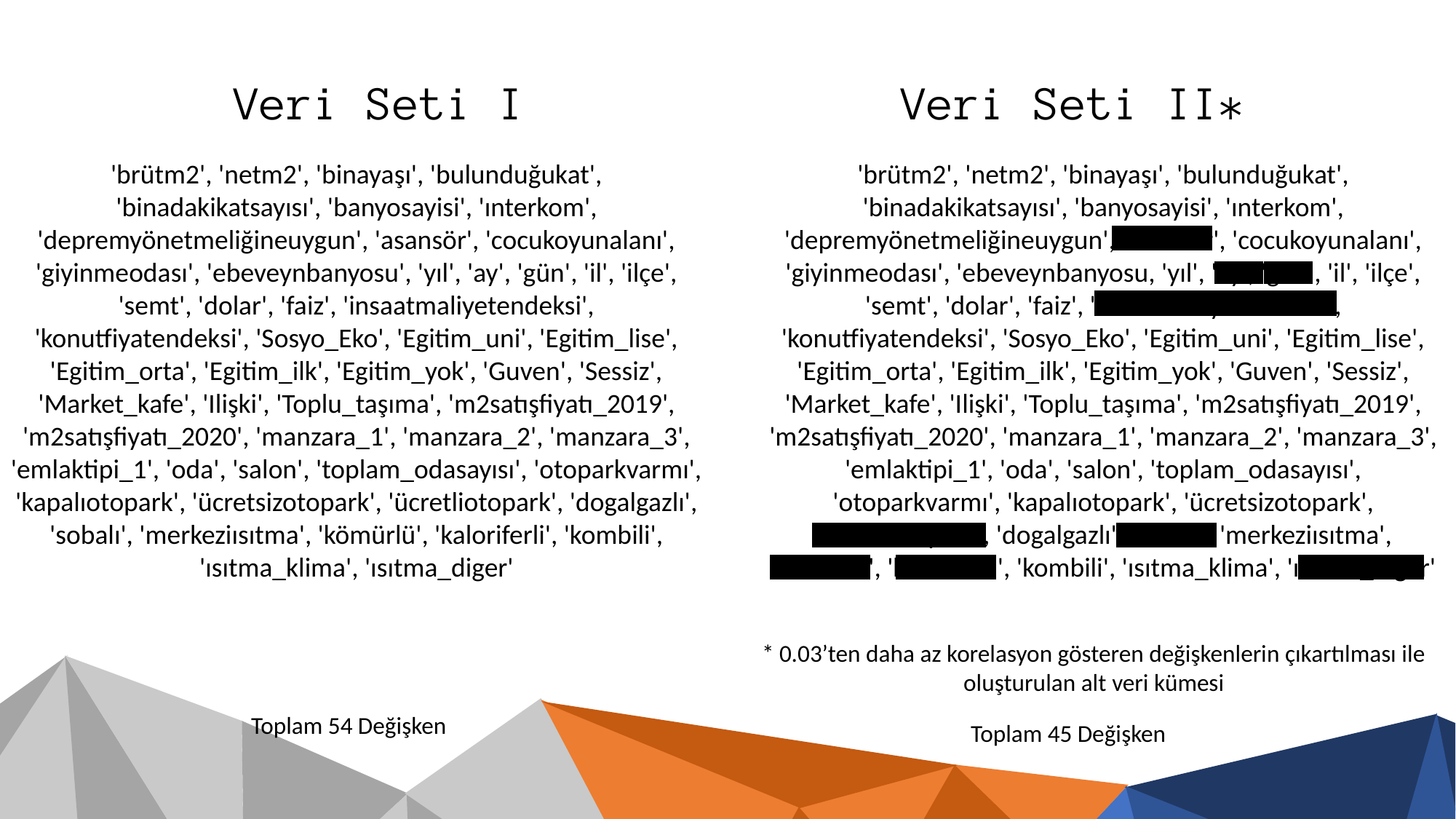

Veri Seti I
Veri Seti II*
'brütm2', 'netm2', 'binayaşı', 'bulunduğukat', 'binadakikatsayısı', 'banyosayisi', 'ınterkom', 'depremyönetmeliğineuygun', 'asansör', 'cocukoyunalanı', 'giyinmeodası', 'ebeveynbanyosu', 'yıl', 'ay', 'gün', 'il', 'ilçe', 'semt', 'dolar', 'faiz', 'insaatmaliyetendeksi', 'konutfiyatendeksi', 'Sosyo_Eko', 'Egitim_uni', 'Egitim_lise', 'Egitim_orta', 'Egitim_ilk', 'Egitim_yok', 'Guven', 'Sessiz', 'Market_kafe', 'Ilişki', 'Toplu_taşıma', 'm2satışfiyatı_2019', 'm2satışfiyatı_2020', 'manzara_1', 'manzara_2', 'manzara_3', 'emlaktipi_1', 'oda', 'salon', 'toplam_odasayısı', 'otoparkvarmı', 'kapalıotopark', 'ücretsizotopark', 'ücretliotopark', 'dogalgazlı', 'sobalı', 'merkeziısıtma', 'kömürlü', 'kaloriferli', 'kombili', 'ısıtma_klima', 'ısıtma_diger'
'brütm2', 'netm2', 'binayaşı', 'bulunduğukat', 'binadakikatsayısı', 'banyosayisi', 'ınterkom', 'depremyönetmeliğineuygun', 'asansör', 'cocukoyunalanı', 'giyinmeodası', 'ebeveynbanyosu, 'yıl', 'ay', 'gün', 'il', 'ilçe', 'semt', 'dolar', 'faiz', 'insaatmaliyetendeksi', 'konutfiyatendeksi', 'Sosyo_Eko', 'Egitim_uni', 'Egitim_lise', 'Egitim_orta', 'Egitim_ilk', 'Egitim_yok', 'Guven', 'Sessiz', 'Market_kafe', 'Ilişki', 'Toplu_taşıma', 'm2satışfiyatı_2019', 'm2satışfiyatı_2020', 'manzara_1', 'manzara_2', 'manzara_3', 'emlaktipi_1', 'oda', 'salon', 'toplam_odasayısı', 'otoparkvarmı', 'kapalıotopark', 'ücretsizotopark', 'ücretliotopark', 'dogalgazlı', 'sobalı', 'merkeziısıtma', 'kömürlü', 'kaloriferli', 'kombili', 'ısıtma_klima', 'ısıtma_diger'

* 0.03’ten daha az korelasyon gösteren değişkenlerin çıkartılması ile oluşturulan alt veri kümesi
Toplam 54 Değişken
Toplam 45 Değişken